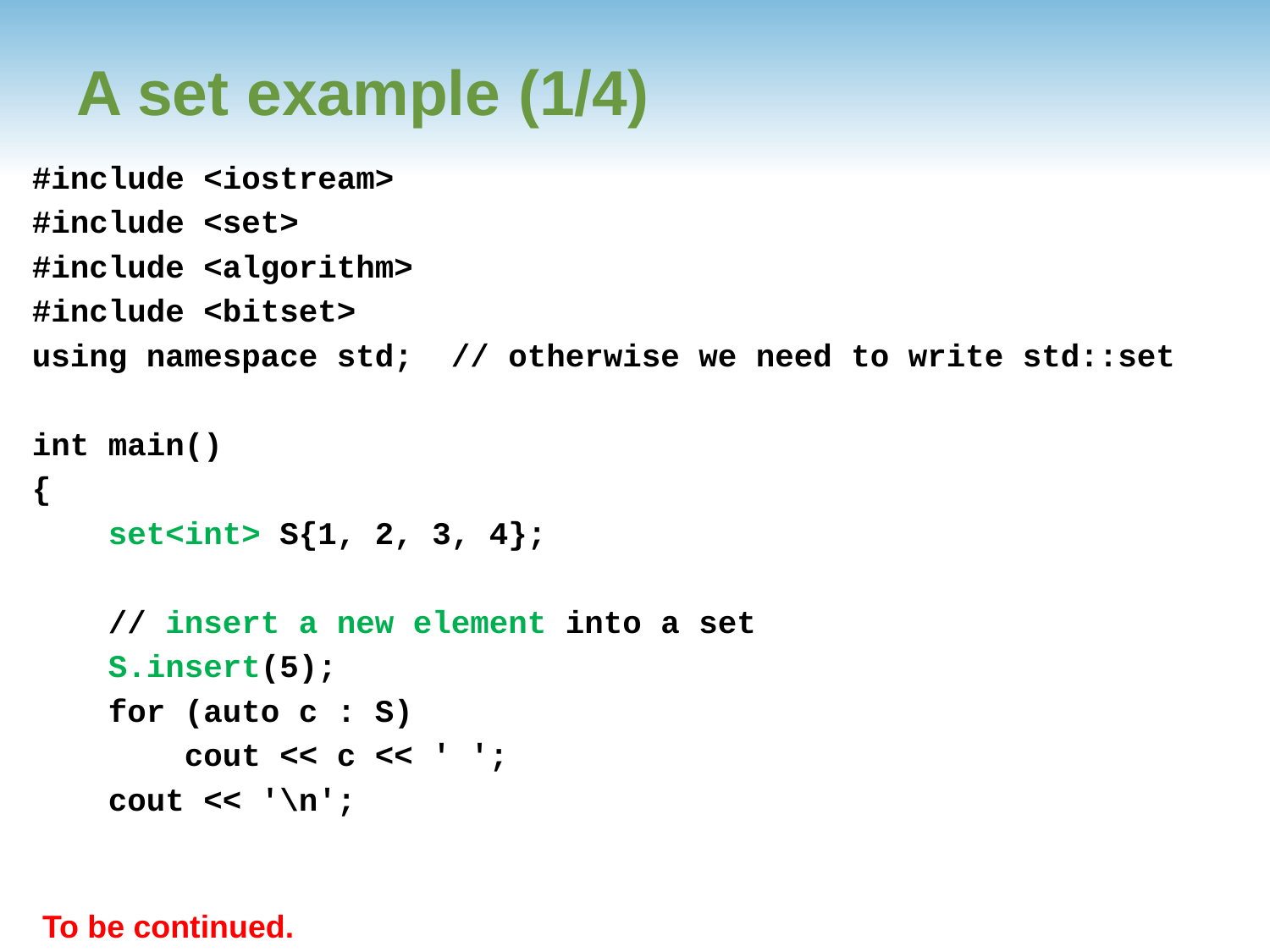

# A set example (1/4)
#include <iostream>
#include <set>
#include <algorithm>
#include <bitset>
using namespace std;  // otherwise we need to write std::set

int main()
{
    set<int> S{1, 2, 3, 4};

    // insert a new element into a set
    S.insert(5);
    for (auto c : S)
        cout << c << ' ';
    cout << '\n';
To be continued.